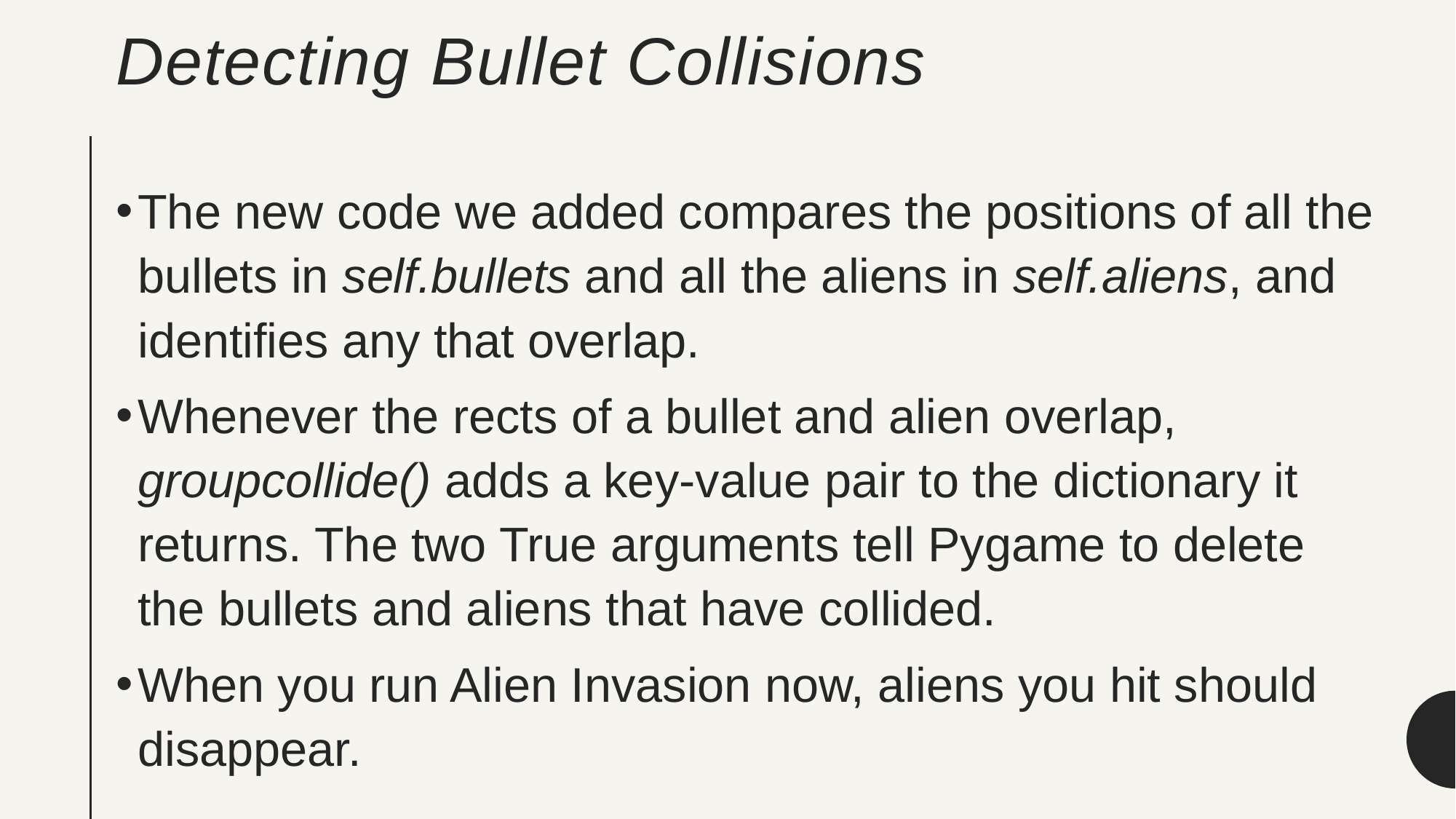

# Detecting Bullet Collisions
The new code we added compares the positions of all the bullets in self.bullets and all the aliens in self.aliens, and identifies any that overlap.
Whenever the rects of a bullet and alien overlap, groupcollide() adds a key-value pair to the dictionary it returns. The two True arguments tell Pygame to delete the bullets and aliens that have collided.
When you run Alien Invasion now, aliens you hit should disappear.